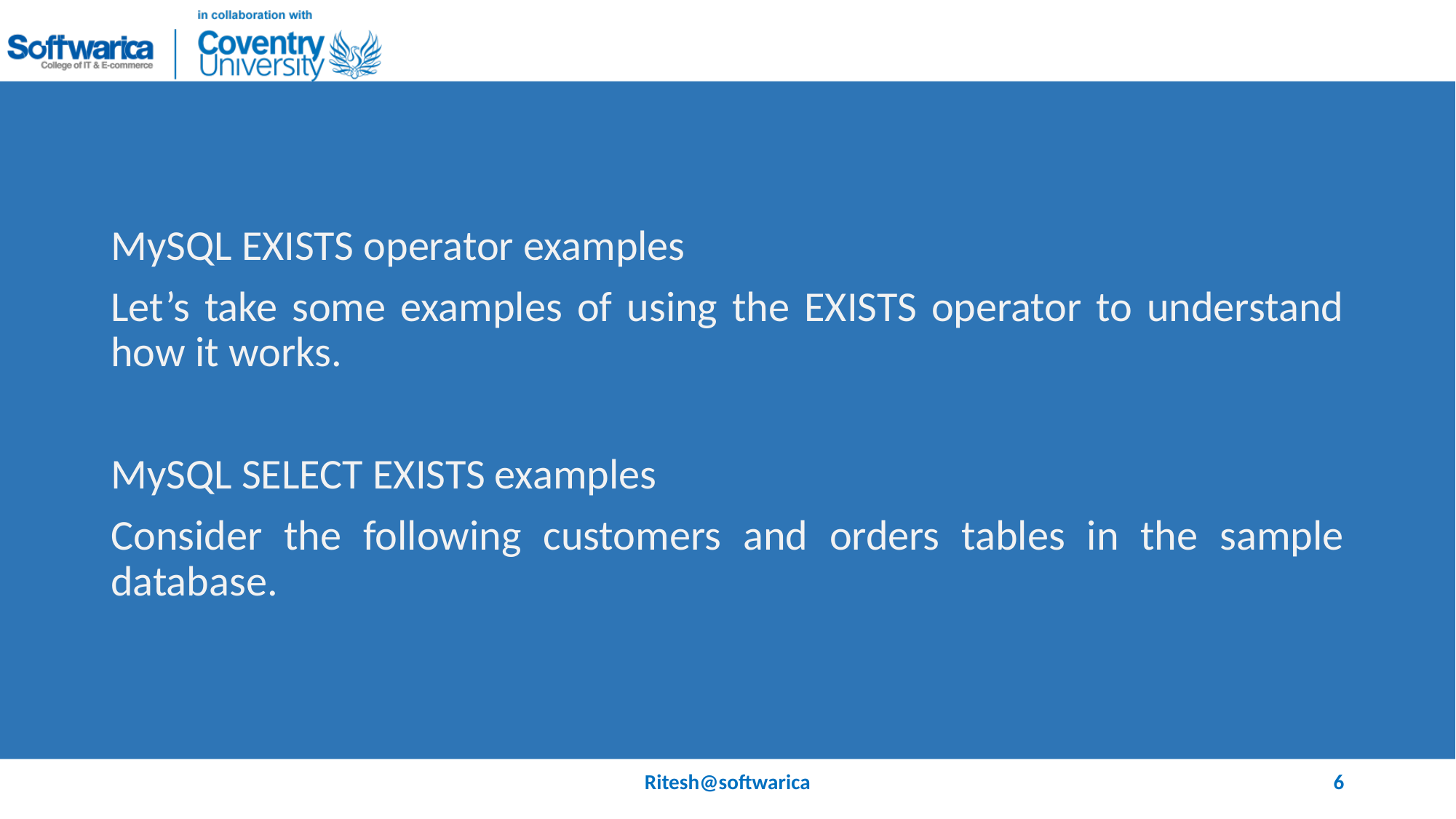

#
MySQL EXISTS operator examples
Let’s take some examples of using the EXISTS operator to understand how it works.

MySQL SELECT EXISTS examples
Consider the following customers and orders tables in the sample database.
Ritesh@softwarica
6